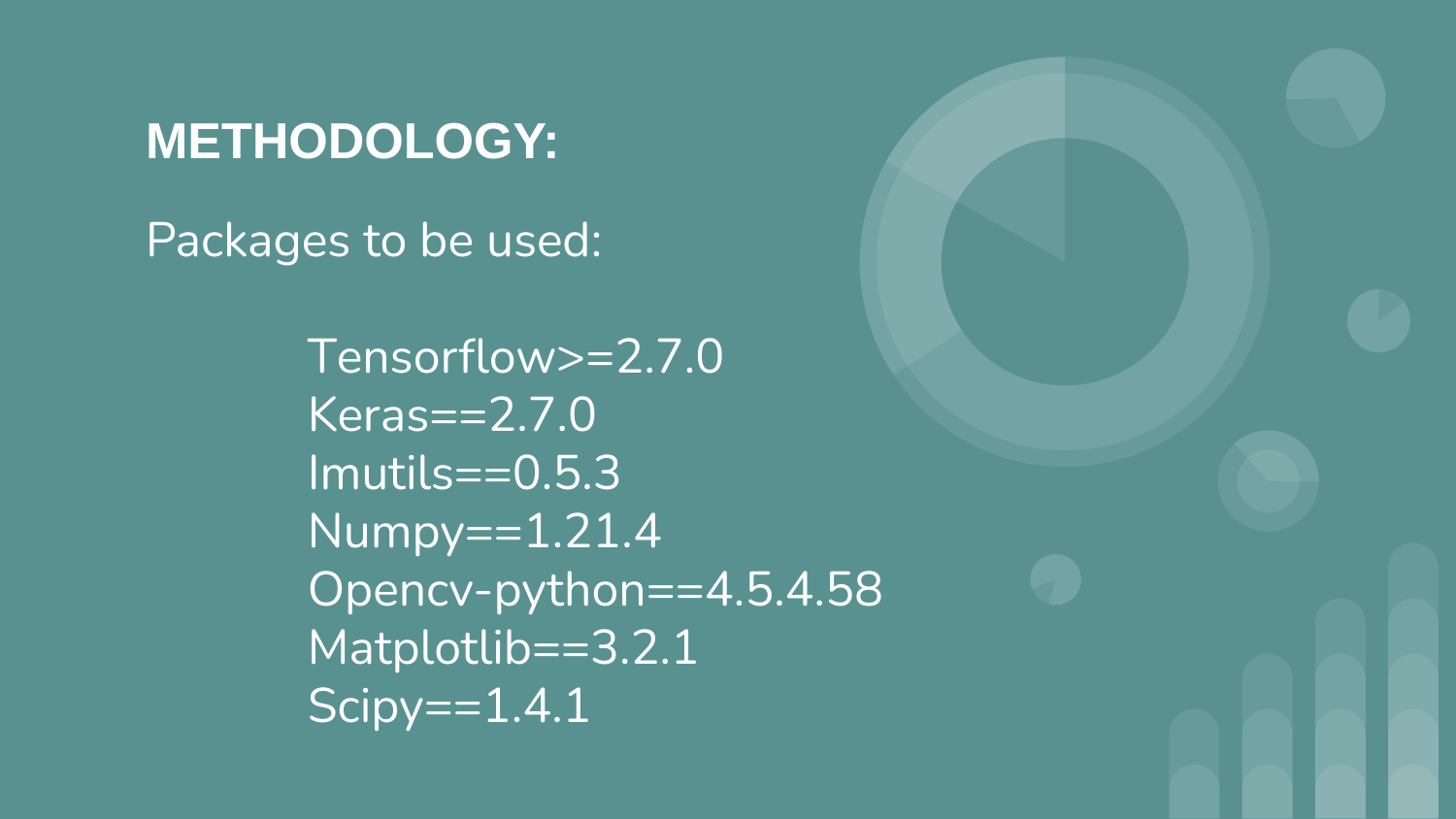

# METHODOLOGY:
Packages to be used:

	Tensorflow>=2.7.0
	Keras==2.7.0
	Imutils==0.5.3
	Numpy==1.21.4
	Opencv-python==4.5.4.58
	Matplotlib==3.2.1
	Scipy==1.4.1